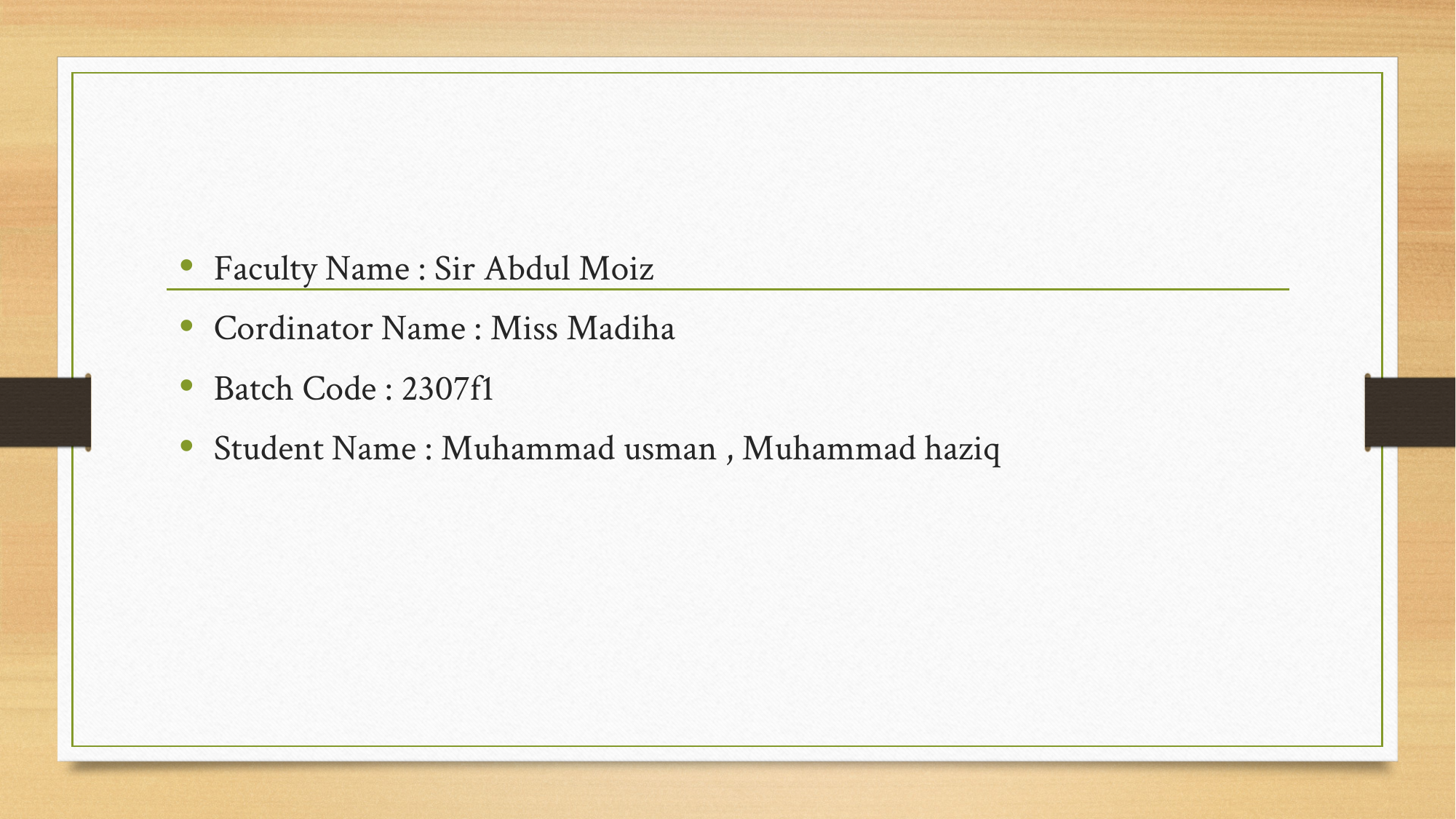

Faculty Name : Sir Abdul Moiz
Cordinator Name : Miss Madiha
Batch Code : 2307f1
Student Name : Muhammad usman , Muhammad haziq